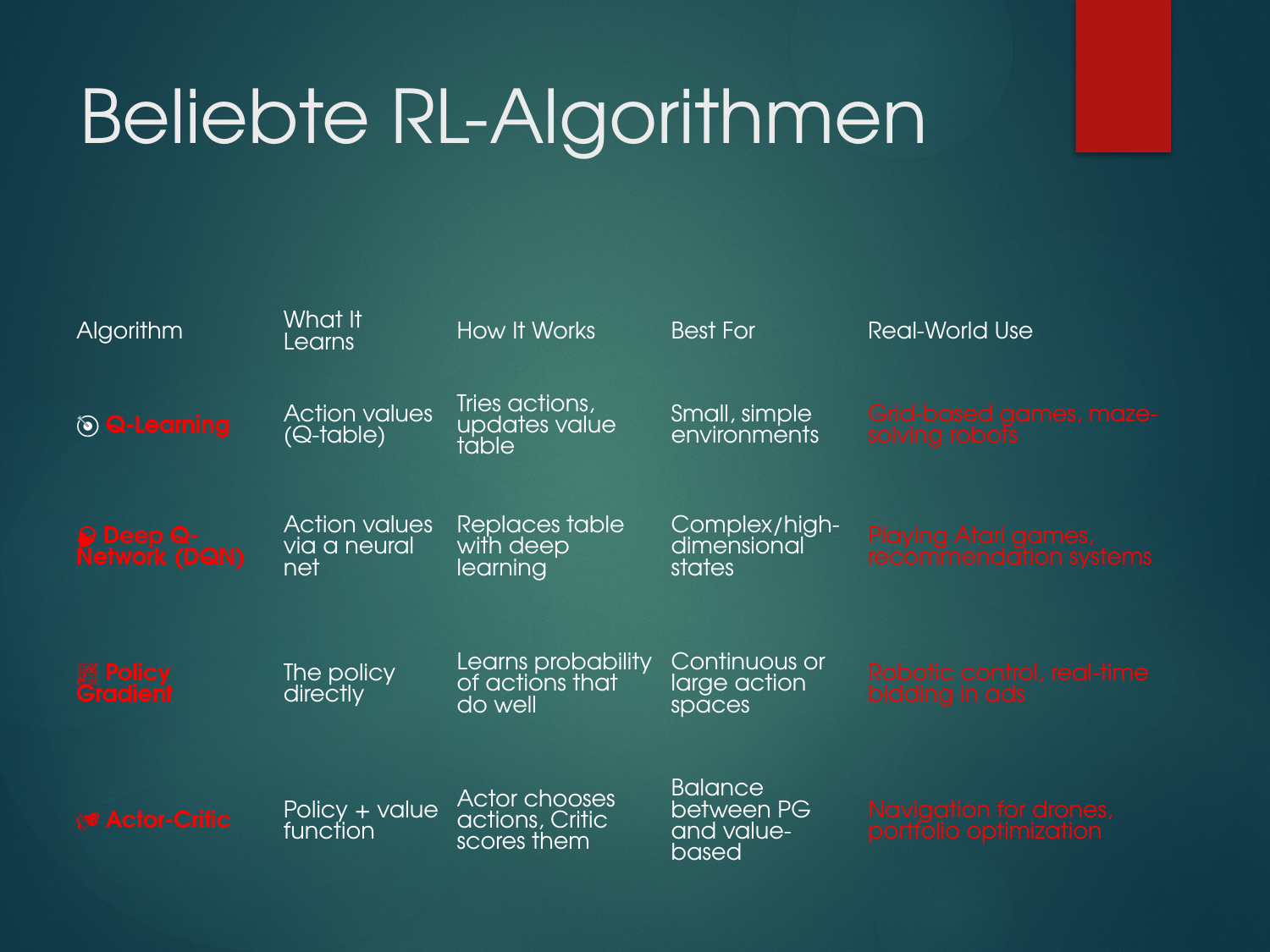

# Beliebte RL-Algorithmen
| Algorithm | What It Learns | How It Works | Best For | Real-World Use |
| --- | --- | --- | --- | --- |
| 🎯 Q-Learning | Action values (Q-table) | Tries actions, updates value table | Small, simple environments | Grid-based games, maze-solving robots |
| 🧠 Deep Q-Network (DQN) | Action values via a neural net | Replaces table with deep learning | Complex/high-dimensional states | Playing Atari games, recommendation systems |
| 📈 Policy Gradient | The policy directly | Learns probability of actions that do well | Continuous or large action spaces | Robotic control, real-time bidding in ads |
| 🎭 Actor-Critic | Policy + value function | Actor chooses actions, Critic scores them | Balance between PG and value-based | Navigation for drones, portfolio optimization |